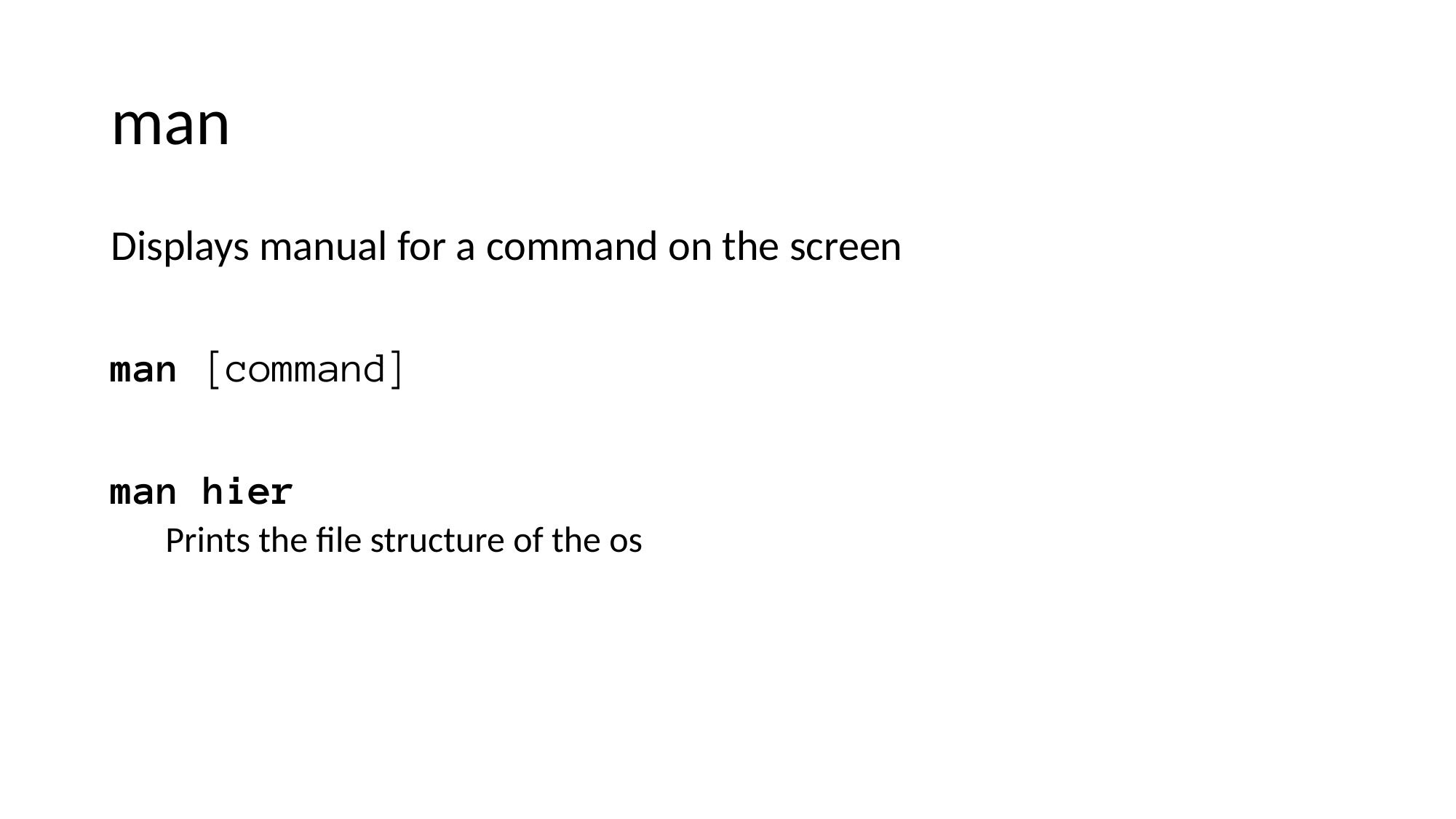

# man
Displays manual for a command on the screen

man [command]

man hier
Prints the file structure of the os